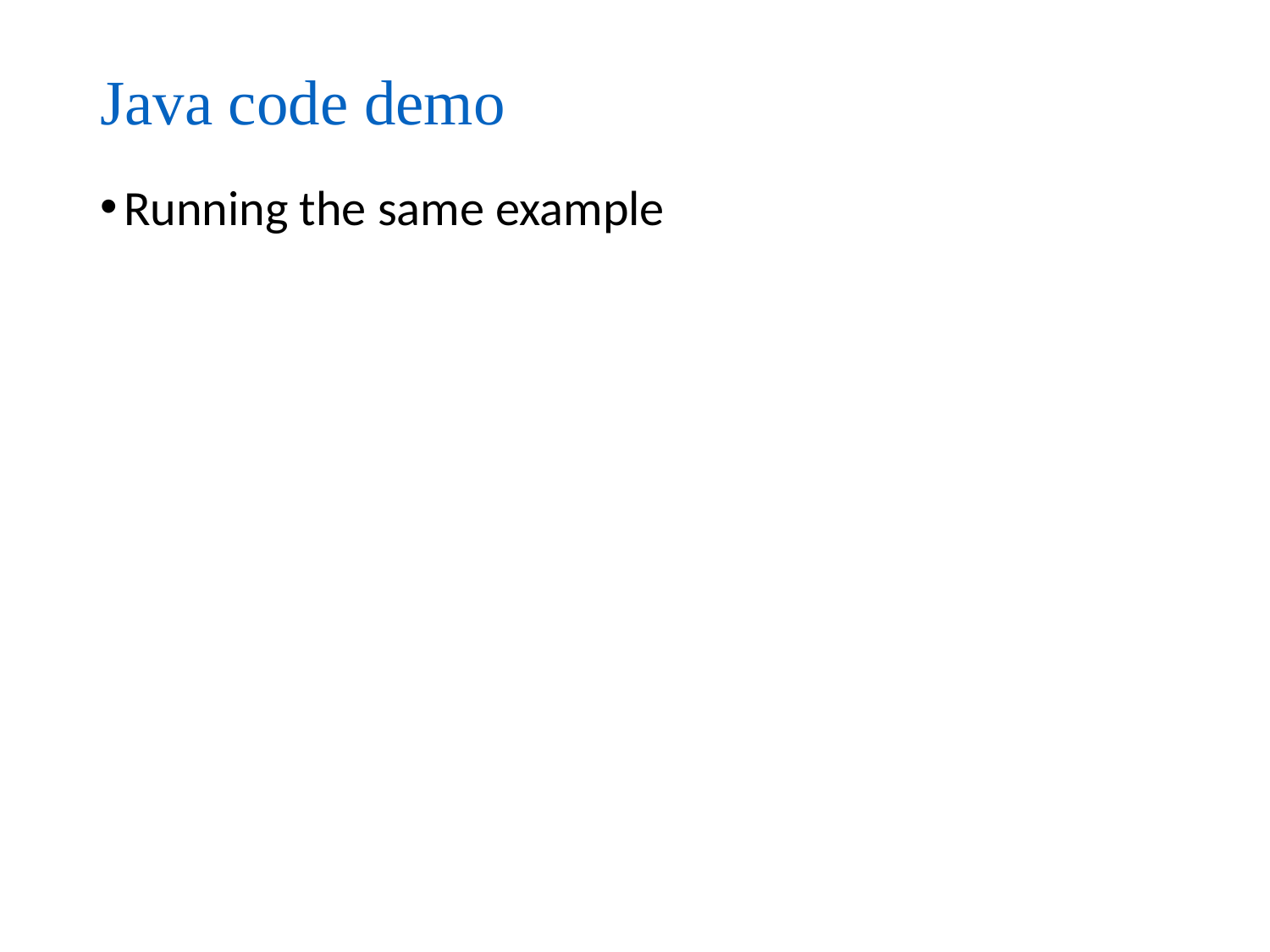

# Java code demo
Running the same example